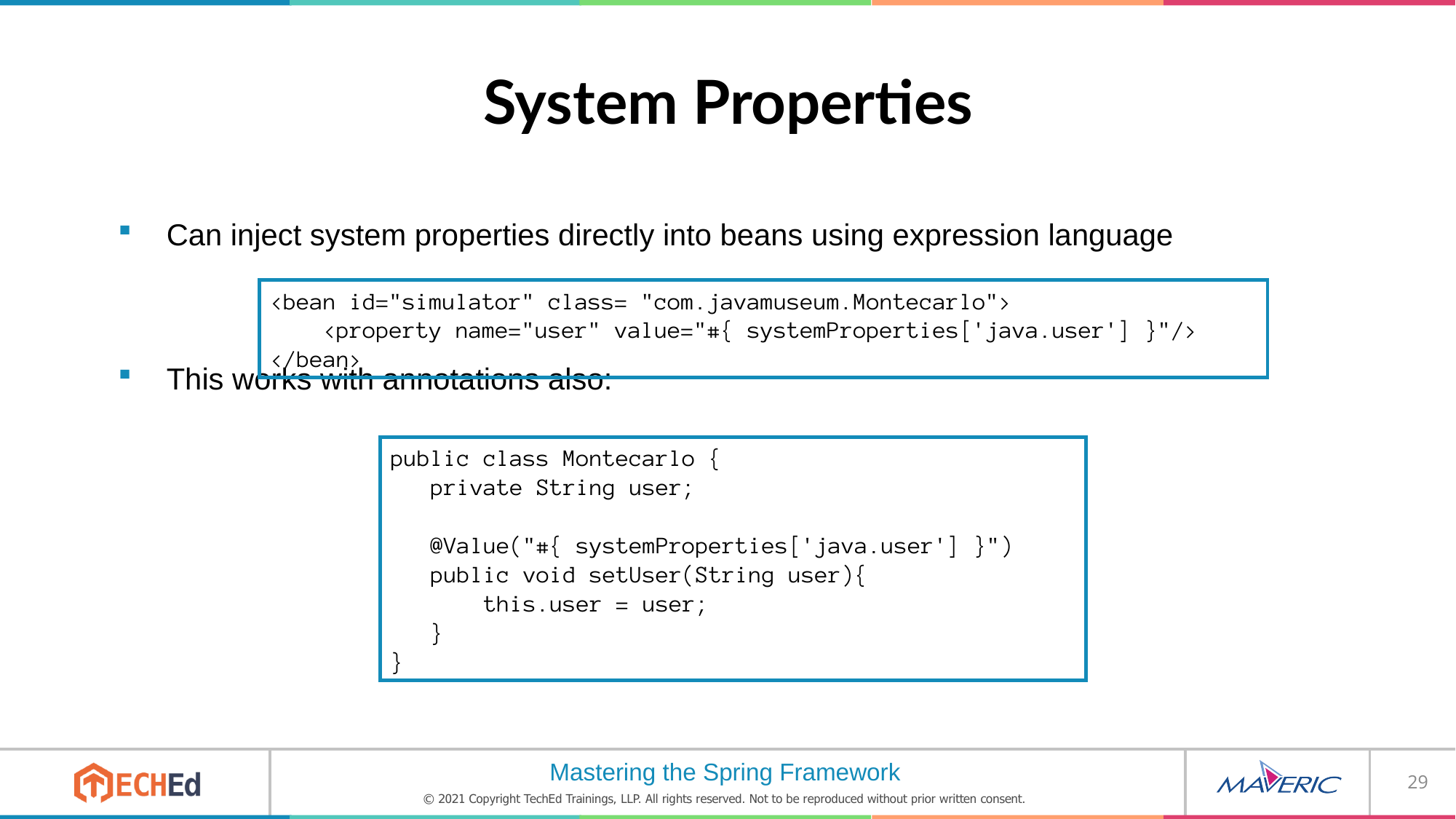

# System Properties
Can inject system properties directly into beans using expression language

This works with annotations also:

<bean id="simulator" class= "com.javamuseum.Montecarlo">
    <property name="user" value="#{ systemProperties['java.user'] }"/>
</bean>
public class Montecarlo {
   private String user;

   @Value("#{ systemProperties['java.user'] }")
   public void setUser(String user){
       this.user = user;
   }
}